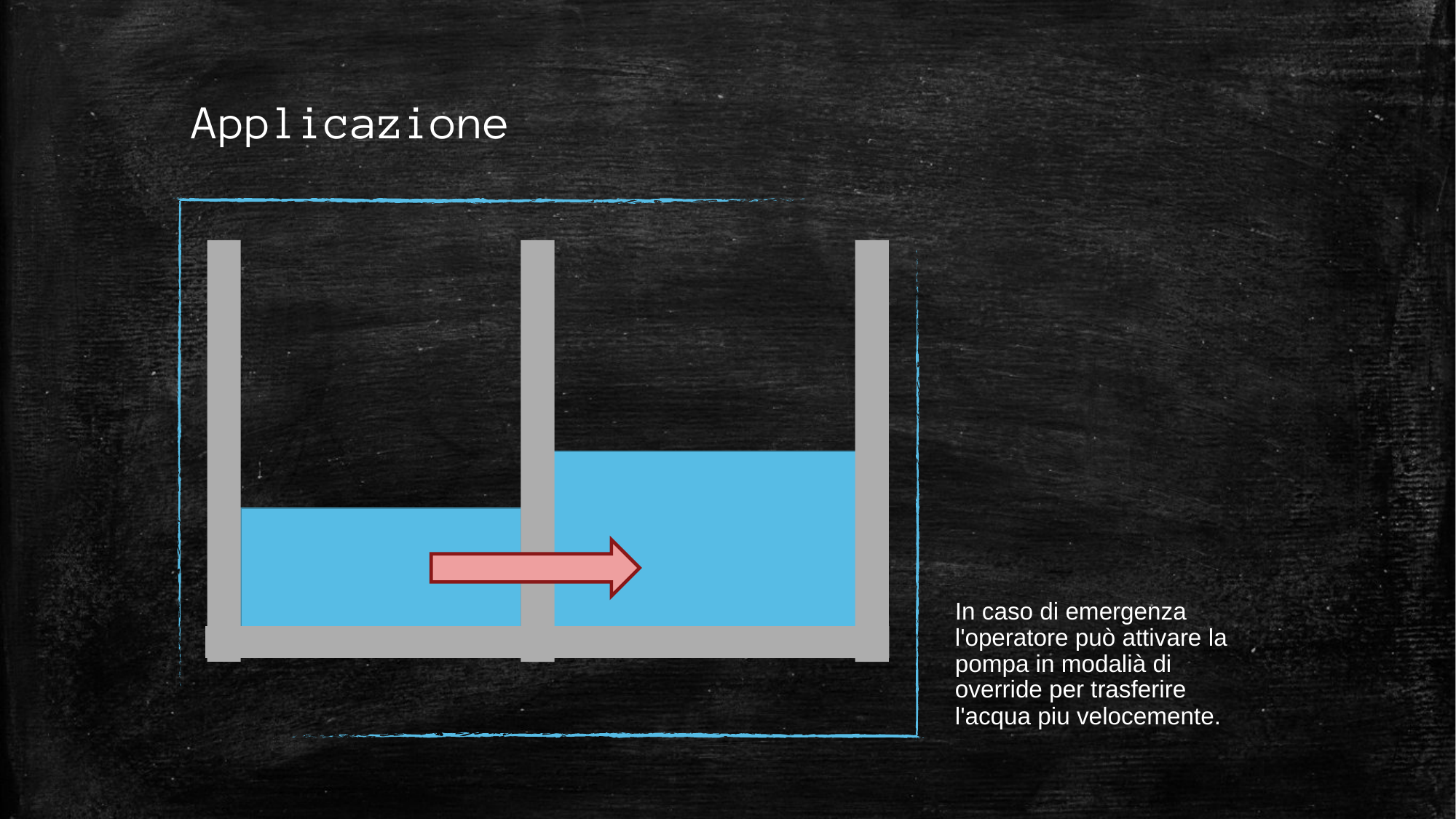

# Applicazione

In caso di emergenza l'operatore può attivare la pompa in modalià di override per trasferire l'acqua piu velocemente.